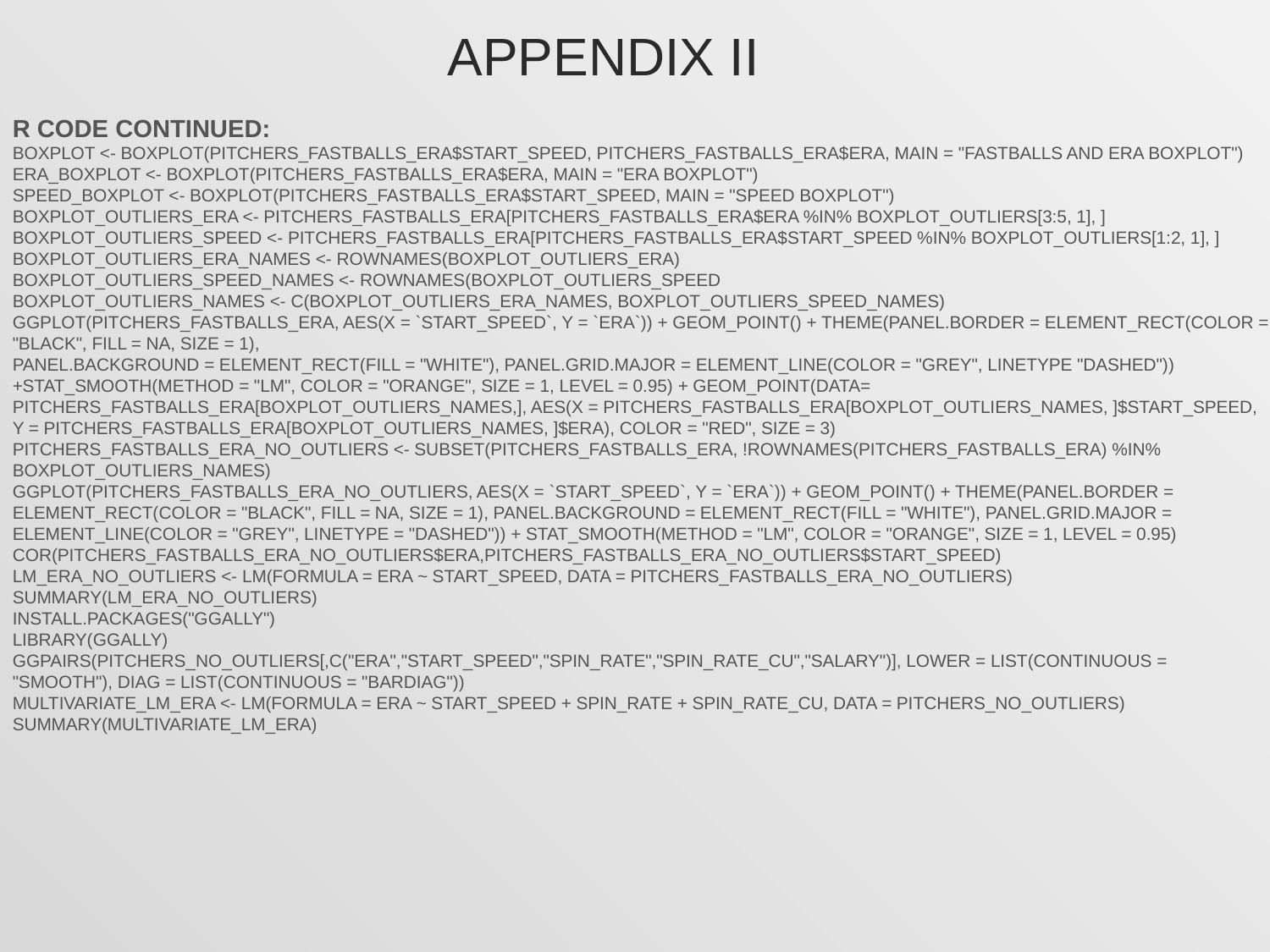

# Appendix II
R CODE CONTINUED:
BOXPLOT <- BOXPLOT(PITCHERS_FASTBALLS_ERA$START_SPEED, PITCHERS_FASTBALLS_ERA$ERA, MAIN = "FASTBALLS AND ERA BOXPLOT")
ERA_BOXPLOT <- BOXPLOT(PITCHERS_FASTBALLS_ERA$ERA, MAIN = "ERA BOXPLOT")
SPEED_BOXPLOT <- BOXPLOT(PITCHERS_FASTBALLS_ERA$START_SPEED, MAIN = "SPEED BOXPLOT")
BOXPLOT_OUTLIERS_ERA <- PITCHERS_FASTBALLS_ERA[PITCHERS_FASTBALLS_ERA$ERA %IN% BOXPLOT_OUTLIERS[3:5, 1], ]
BOXPLOT_OUTLIERS_SPEED <- PITCHERS_FASTBALLS_ERA[PITCHERS_FASTBALLS_ERA$START_SPEED %IN% BOXPLOT_OUTLIERS[1:2, 1], ]
BOXPLOT_OUTLIERS_ERA_NAMES <- ROWNAMES(BOXPLOT_OUTLIERS_ERA)
BOXPLOT_OUTLIERS_SPEED_NAMES <- ROWNAMES(BOXPLOT_OUTLIERS_SPEED
BOXPLOT_OUTLIERS_NAMES <- C(BOXPLOT_OUTLIERS_ERA_NAMES, BOXPLOT_OUTLIERS_SPEED_NAMES)
GGPLOT(PITCHERS_FASTBALLS_ERA, AES(X = `START_SPEED`, Y = `ERA`)) + GEOM_POINT() + THEME(PANEL.BORDER = ELEMENT_RECT(COLOR = "BLACK", FILL = NA, SIZE = 1),
PANEL.BACKGROUND = ELEMENT_RECT(FILL = "WHITE"), PANEL.GRID.MAJOR = ELEMENT_LINE(COLOR = "GREY", LINETYPE "DASHED")) +STAT_SMOOTH(METHOD = "LM", COLOR = "ORANGE", SIZE = 1, LEVEL = 0.95) + GEOM_POINT(DATA= PITCHERS_FASTBALLS_ERA[BOXPLOT_OUTLIERS_NAMES,], AES(X = PITCHERS_FASTBALLS_ERA[BOXPLOT_OUTLIERS_NAMES, ]$START_SPEED,
Y = PITCHERS_FASTBALLS_ERA[BOXPLOT_OUTLIERS_NAMES, ]$ERA), COLOR = "RED", SIZE = 3)
PITCHERS_FASTBALLS_ERA_NO_OUTLIERS <- SUBSET(PITCHERS_FASTBALLS_ERA, !ROWNAMES(PITCHERS_FASTBALLS_ERA) %IN% BOXPLOT_OUTLIERS_NAMES)
GGPLOT(PITCHERS_FASTBALLS_ERA_NO_OUTLIERS, AES(X = `START_SPEED`, Y = `ERA`)) + GEOM_POINT() + THEME(PANEL.BORDER = ELEMENT_RECT(COLOR = "BLACK", FILL = NA, SIZE = 1), PANEL.BACKGROUND = ELEMENT_RECT(FILL = "WHITE"), PANEL.GRID.MAJOR = ELEMENT_LINE(COLOR = "GREY", LINETYPE = "DASHED")) + STAT_SMOOTH(METHOD = "LM", COLOR = "ORANGE", SIZE = 1, LEVEL = 0.95)
COR(PITCHERS_FASTBALLS_ERA_NO_OUTLIERS$ERA,PITCHERS_FASTBALLS_ERA_NO_OUTLIERS$START_SPEED)
LM_ERA_NO_OUTLIERS <- LM(FORMULA = ERA ~ START_SPEED, DATA = PITCHERS_FASTBALLS_ERA_NO_OUTLIERS)
SUMMARY(LM_ERA_NO_OUTLIERS)
INSTALL.PACKAGES("GGALLY")
LIBRARY(GGALLY)
GGPAIRS(PITCHERS_NO_OUTLIERS[,C("ERA","START_SPEED","SPIN_RATE","SPIN_RATE_CU","SALARY")], LOWER = LIST(CONTINUOUS = "SMOOTH"), DIAG = LIST(CONTINUOUS = "BARDIAG"))
MULTIVARIATE_LM_ERA <- LM(FORMULA = ERA ~ START_SPEED + SPIN_RATE + SPIN_RATE_CU, DATA = PITCHERS_NO_OUTLIERS)
SUMMARY(MULTIVARIATE_LM_ERA)